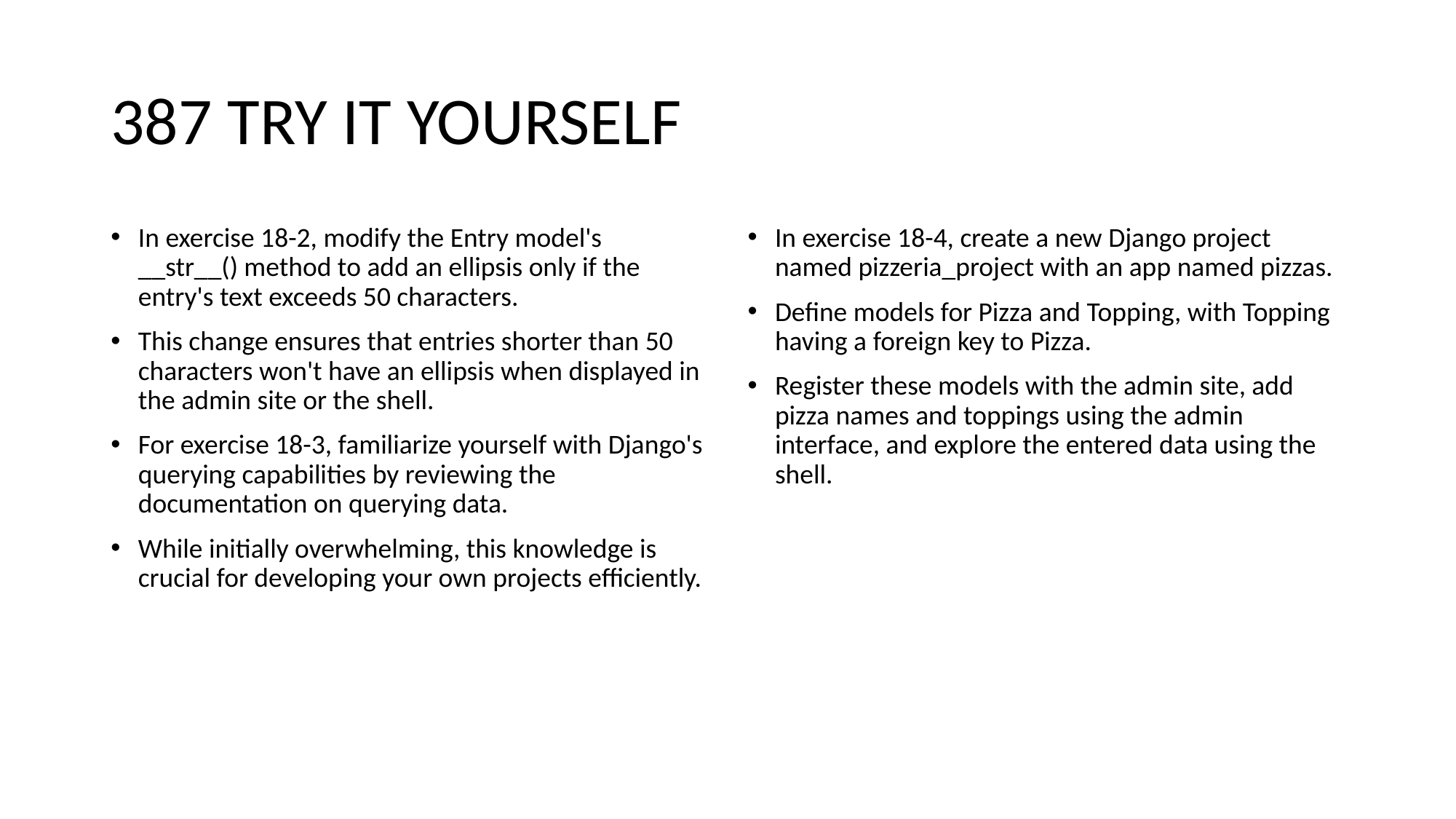

# 387 TRY IT YOURSELF
In exercise 18-2, modify the Entry model's __str__() method to add an ellipsis only if the entry's text exceeds 50 characters.
This change ensures that entries shorter than 50 characters won't have an ellipsis when displayed in the admin site or the shell.
For exercise 18-3, familiarize yourself with Django's querying capabilities by reviewing the documentation on querying data.
While initially overwhelming, this knowledge is crucial for developing your own projects efficiently.

In exercise 18-4, create a new Django project named pizzeria_project with an app named pizzas.
Define models for Pizza and Topping, with Topping having a foreign key to Pizza.
Register these models with the admin site, add pizza names and toppings using the admin interface, and explore the entered data using the shell.